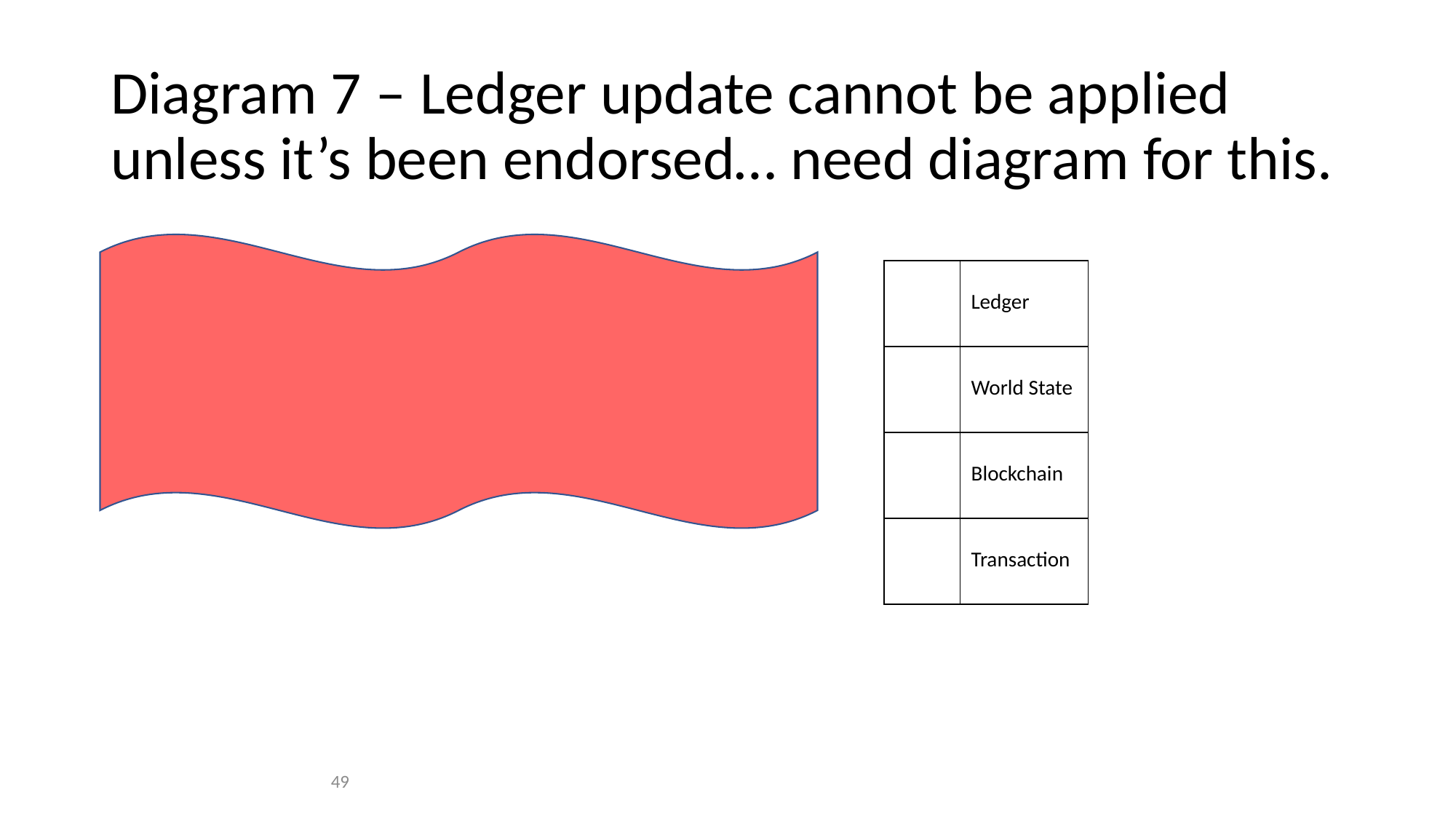

# Diagram 7 – Ledger update cannot be applied unless it’s been endorsed… need diagram for this.

|  | Ledger |
| --- | --- |
|  | World State |
|  | Blockchain |
|  | Transaction |
49